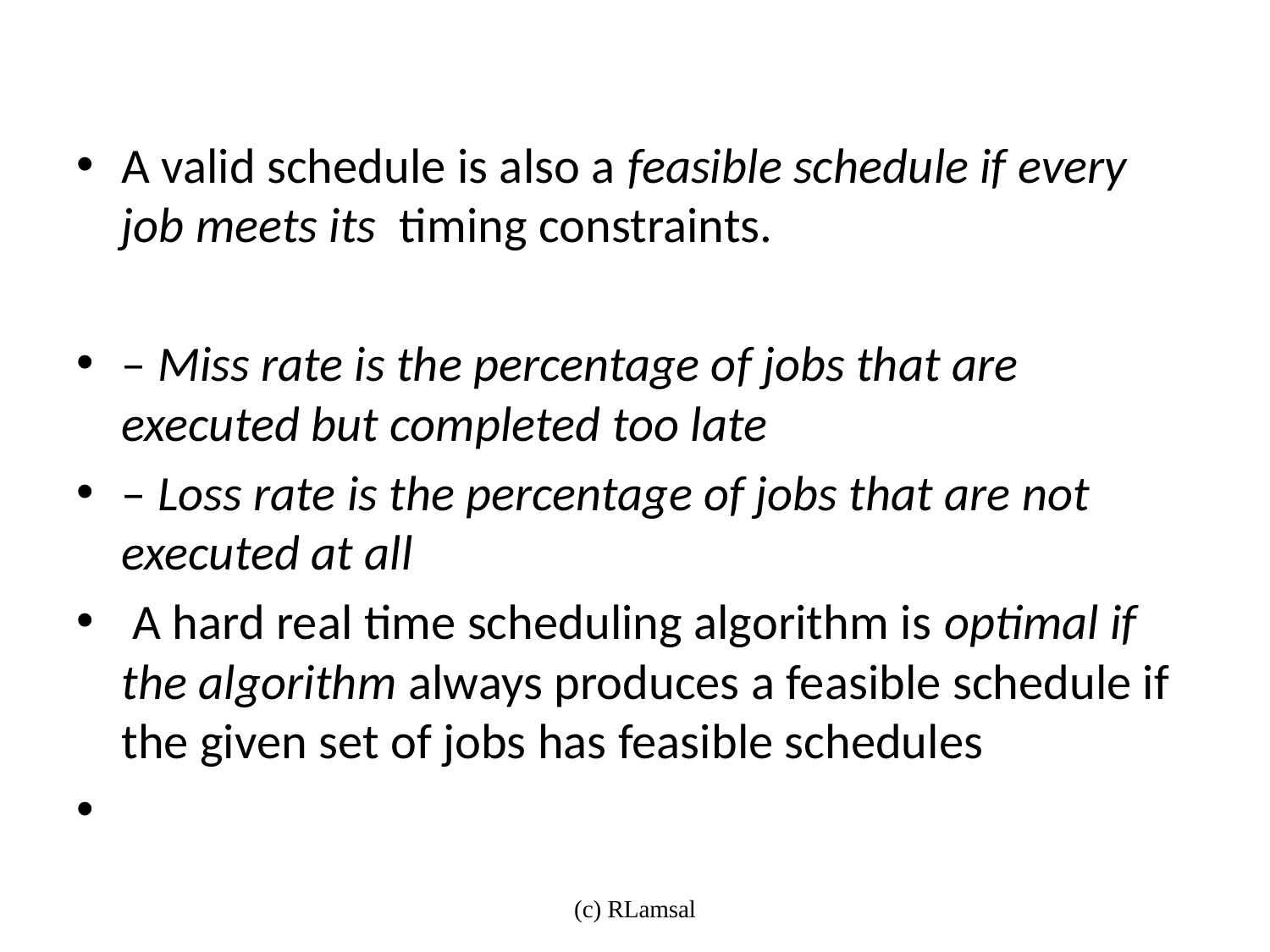

A valid schedule is also a feasible schedule if every job meets its  timing constraints.

– Miss rate is the percentage of jobs that are executed but completed too late
– Loss rate is the percentage of jobs that are not executed at all
 A hard real time scheduling algorithm is optimal if the algorithm always produces a feasible schedule if the given set of jobs has feasible schedules

(c) RLamsal